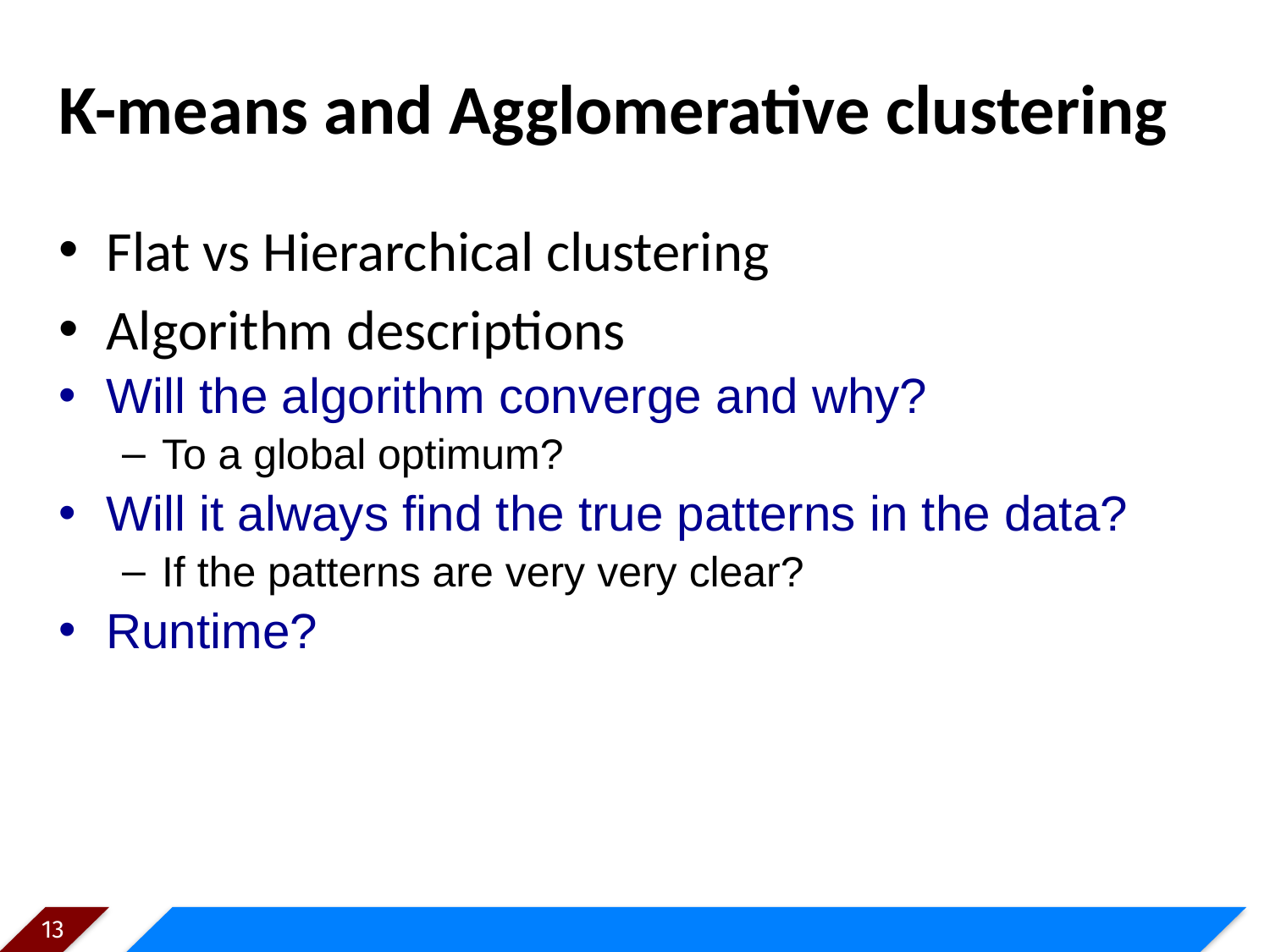

# K-means and Agglomerative clustering
Flat vs Hierarchical clustering
Algorithm descriptions
Will the algorithm converge and why?
To a global optimum?
Will it always find the true patterns in the data?
If the patterns are very very clear?
Runtime?